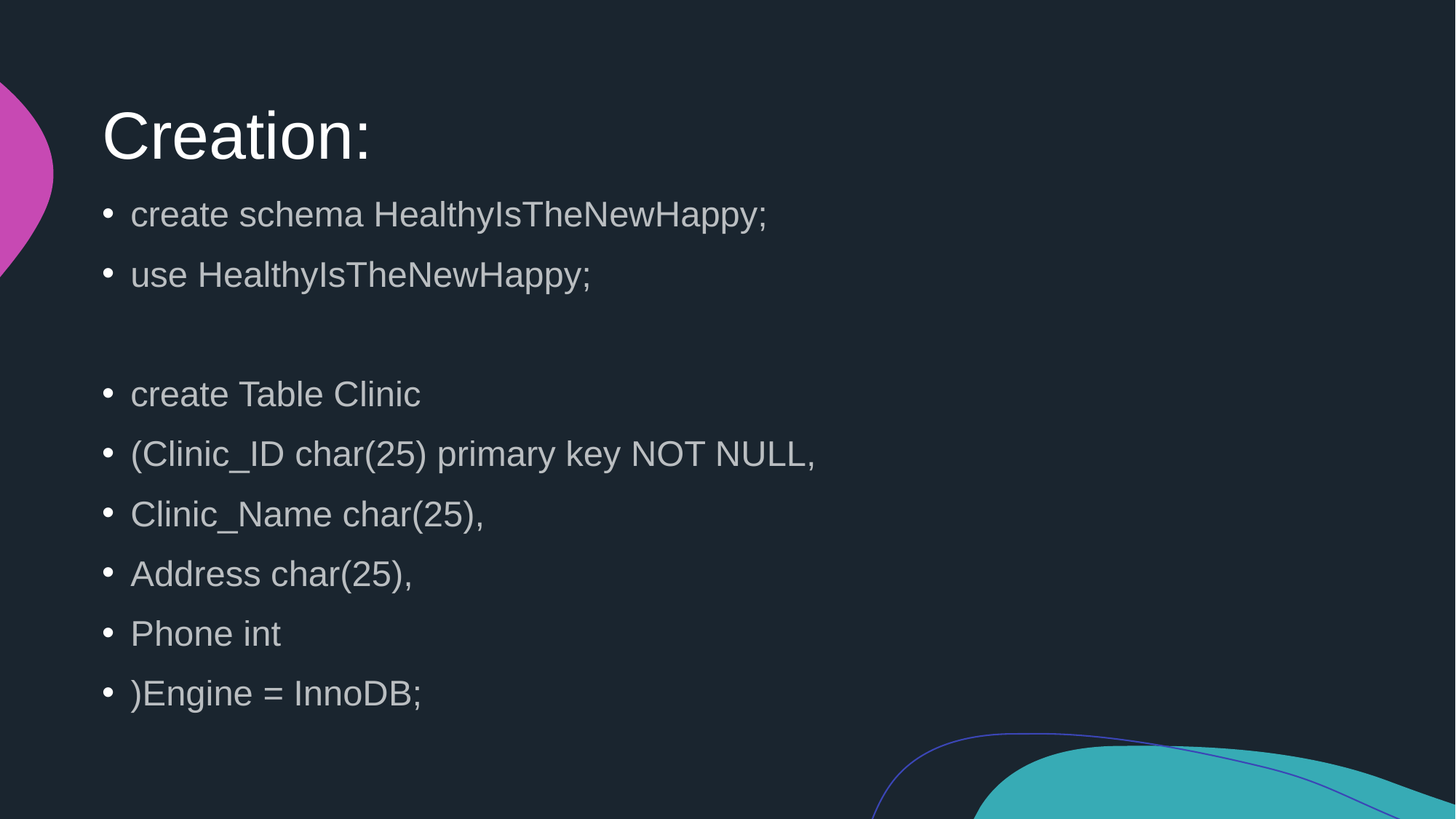

# Creation:
create schema HealthyIsTheNewHappy;
use HealthyIsTheNewHappy;

create Table Clinic
(Clinic_ID char(25) primary key NOT NULL,
Clinic_Name char(25),
Address char(25),
Phone int
)Engine = InnoDB;